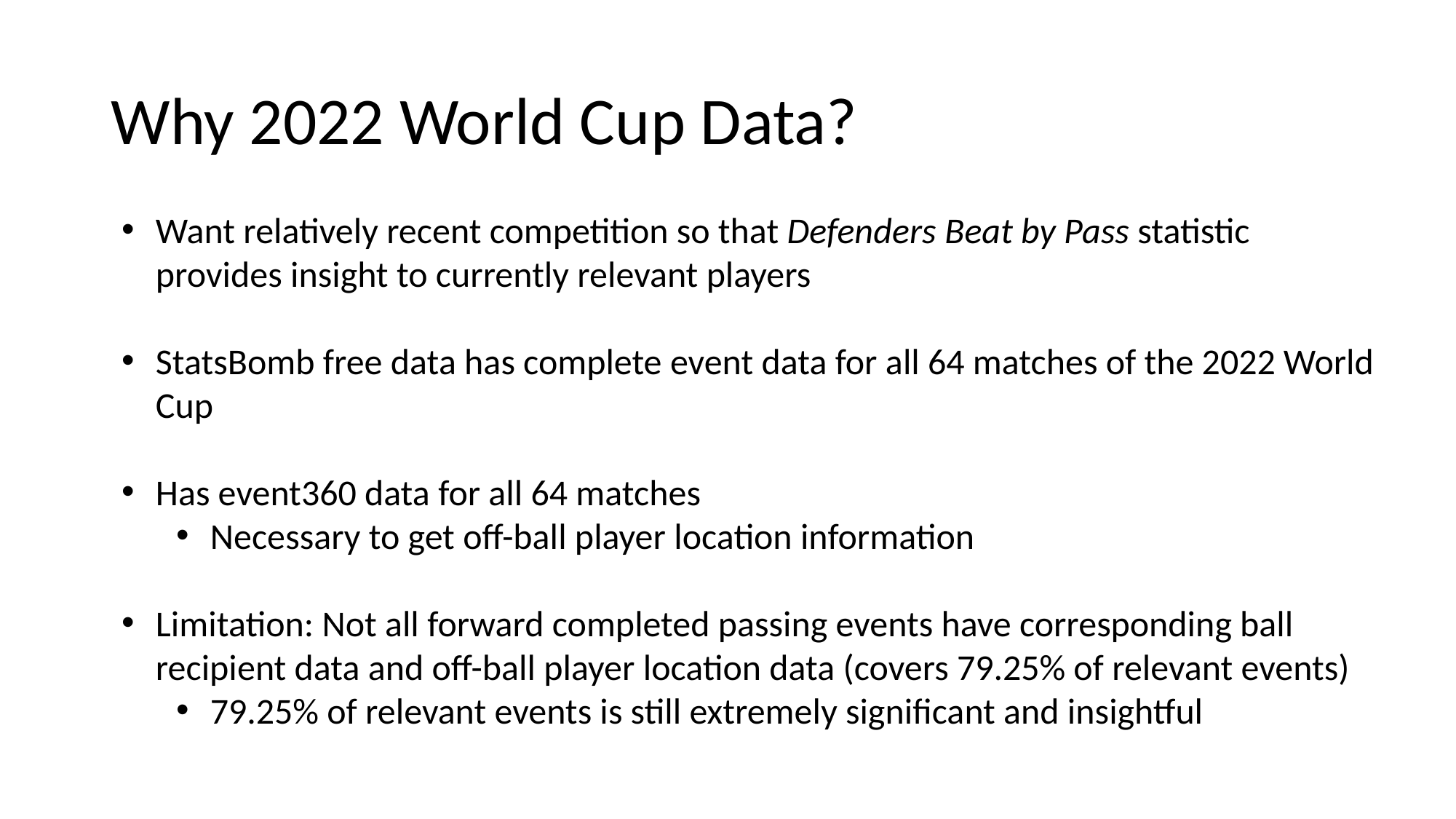

# Why 2022 World Cup Data?
Want relatively recent competition so that Defenders Beat by Pass statistic provides insight to currently relevant players

StatsBomb free data has complete event data for all 64 matches of the 2022 World Cup

Has event360 data for all 64 matches
Necessary to get off-ball player location information

Limitation: Not all forward completed passing events have corresponding ball recipient data and off-ball player location data (covers 79.25% of relevant events)
79.25% of relevant events is still extremely significant and insightful